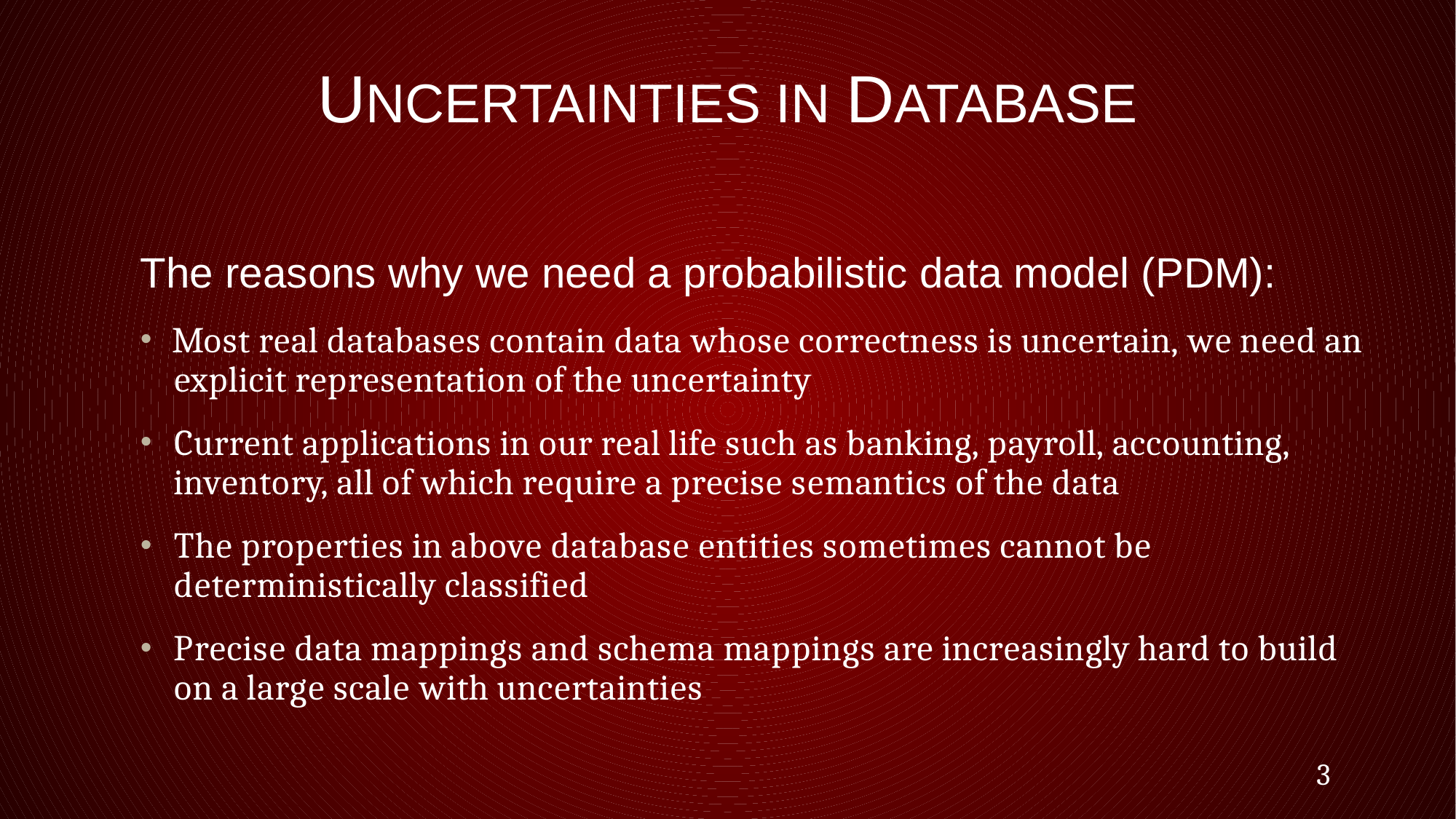

# Uncertainties in Database

The reasons why we need a probabilistic data model (PDM):
Most real databases contain data whose correctness is uncertain, we need an explicit representation of the uncertainty
Current applications in our real life such as banking, payroll, accounting, inventory, all of which require a precise semantics of the data
The properties in above database entities sometimes cannot be deterministically classified
Precise data mappings and schema mappings are increasingly hard to build on a large scale with uncertainties
3